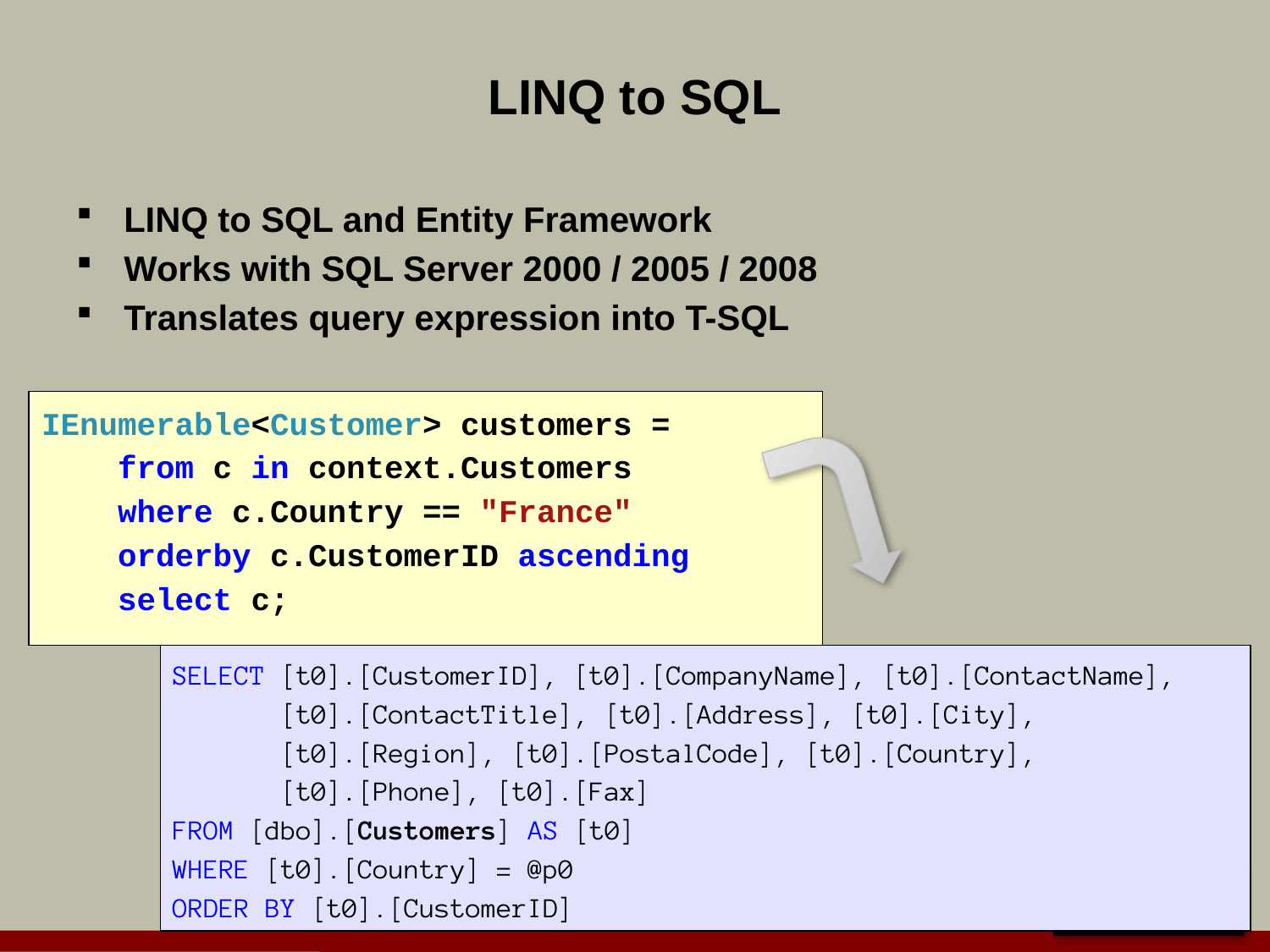

# LINQ to SQL
LINQ to SQL and Entity Framework
Works with SQL Server 2000 / 2005 / 2008
Translates query expression into T-SQL
IEnumerable<Customer> customers =
    from c in context.Customers
    where c.Country == "France"
    orderby c.CustomerID ascending
    select c;

SELECT [t0].[CustomerID], [t0].[CompanyName], [t0].[ContactName],
       [t0].[ContactTitle], [t0].[Address], [t0].[City],
       [t0].[Region], [t0].[PostalCode], [t0].[Country],
       [t0].[Phone], [t0].[Fax]
FROM [dbo].[Customers] AS [t0]
WHERE [t0].[Country] = @p0
ORDER BY [t0].[CustomerID]